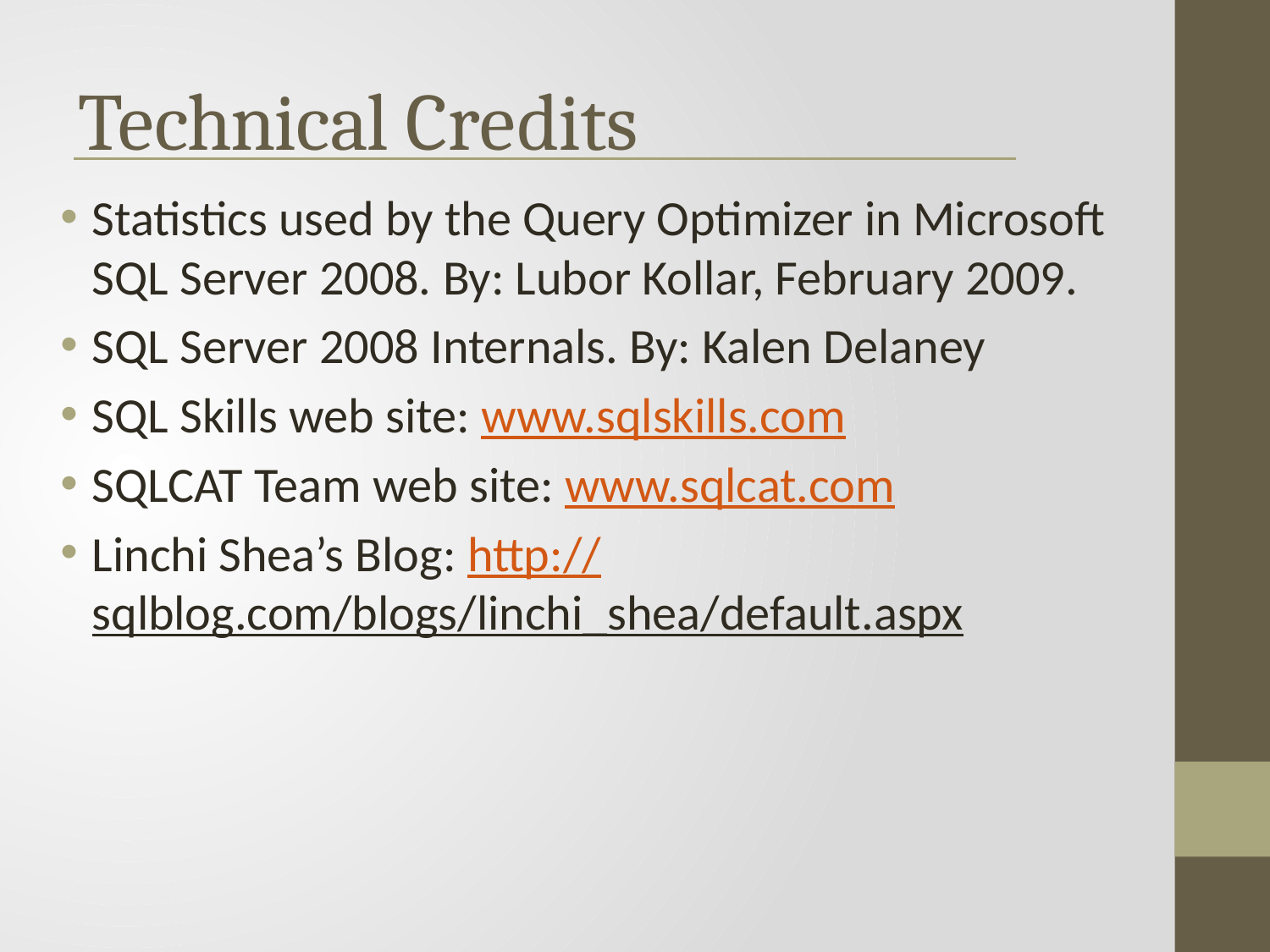

Technical Credits
Statistics used by the Query Optimizer in Microsoft SQL Server 2008. By: Lubor Kollar, February 2009.
SQL Server 2008 Internals. By: Kalen Delaney
SQL Skills web site: www.sqlskills.com
SQLCAT Team web site: www.sqlcat.com
Linchi Shea’s Blog: http://sqlblog.com/blogs/linchi_shea/default.aspx